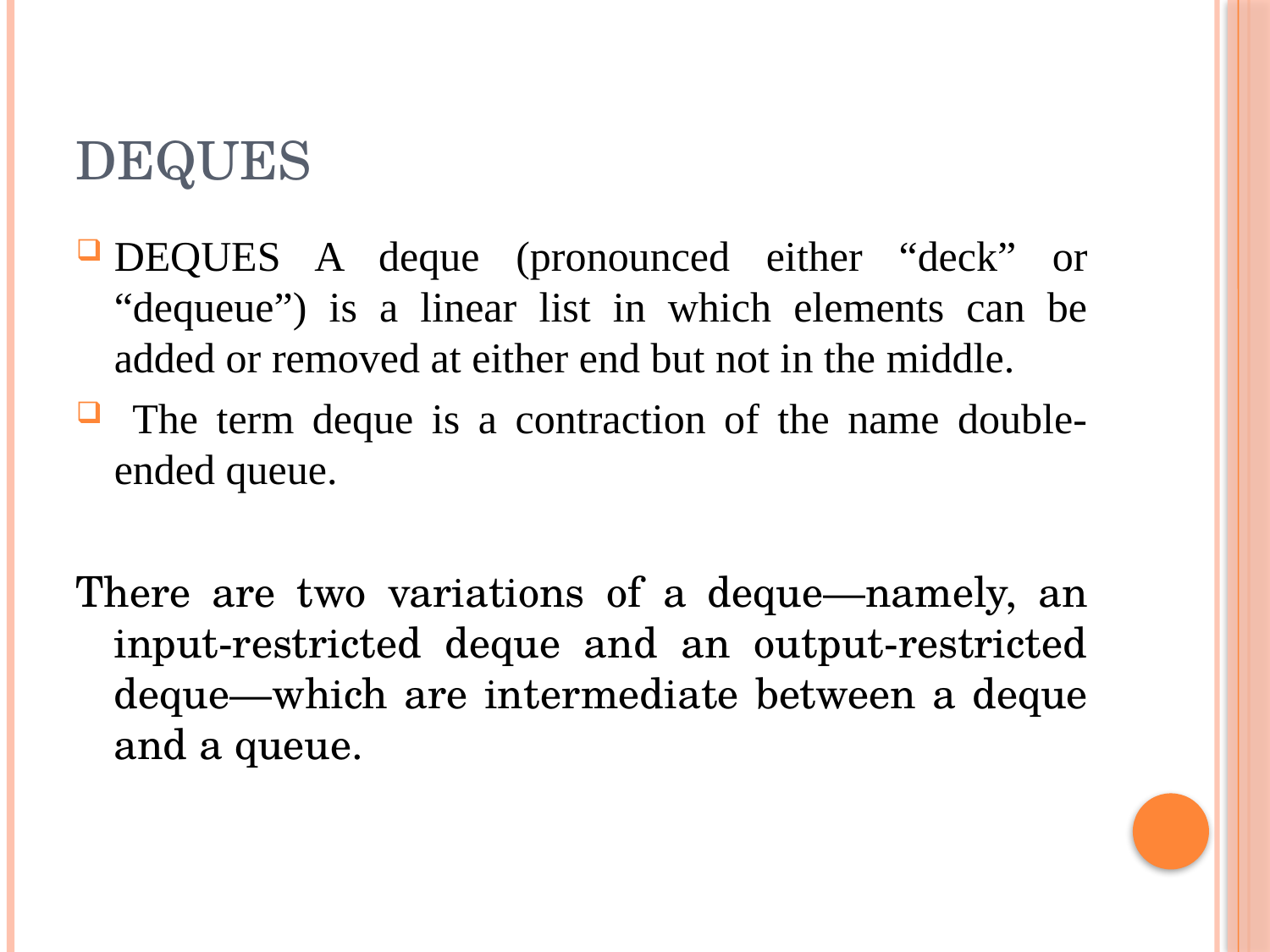

# DEQUES
DEQUES A deque (pronounced either “deck” or “dequeue”) is a linear list in which elements can be added or removed at either end but not in the middle.
 The term deque is a contraction of the name double-ended queue.

There are two variations of a deque—namely, an input-restricted deque and an output-restricted deque—which are intermediate between a deque and a queue.